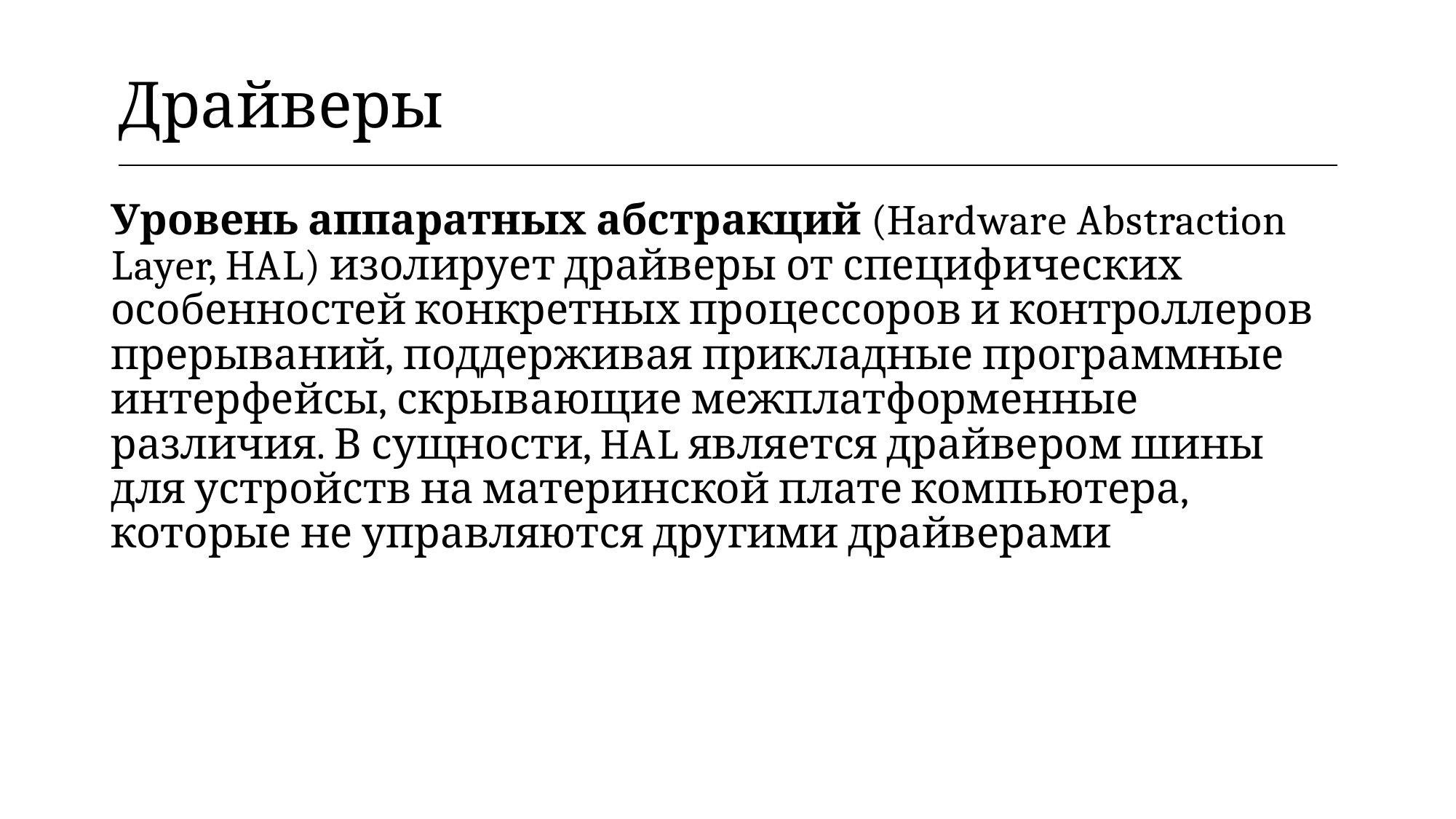

| Драйверы |
| --- |
Уровень аппаратных абстракций (Hardware Abstraction Layer, HAL) изолирует драйверы от специфических особенностей конкретных процессоров и контроллеров прерываний, поддерживая прикладные программные интерфейсы, скрывающие межплатформенные различия. В сущности, HAL является драйвером шины для устройств на материнской плате компьютера, которые не управляются другими драйверами